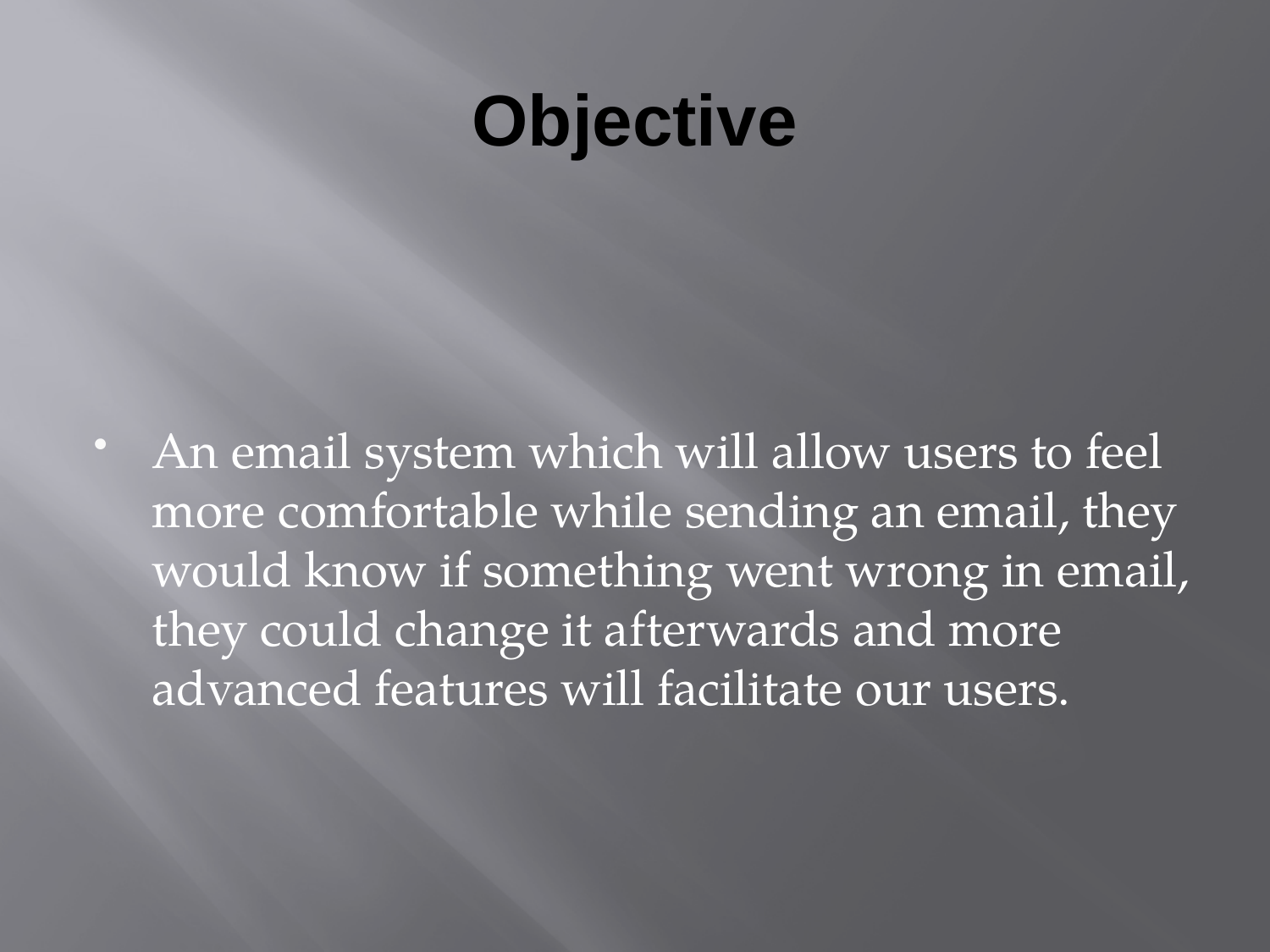

# Objective
An email system which will allow users to feel more comfortable while sending an email, they would know if something went wrong in email, they could change it afterwards and more advanced features will facilitate our users.